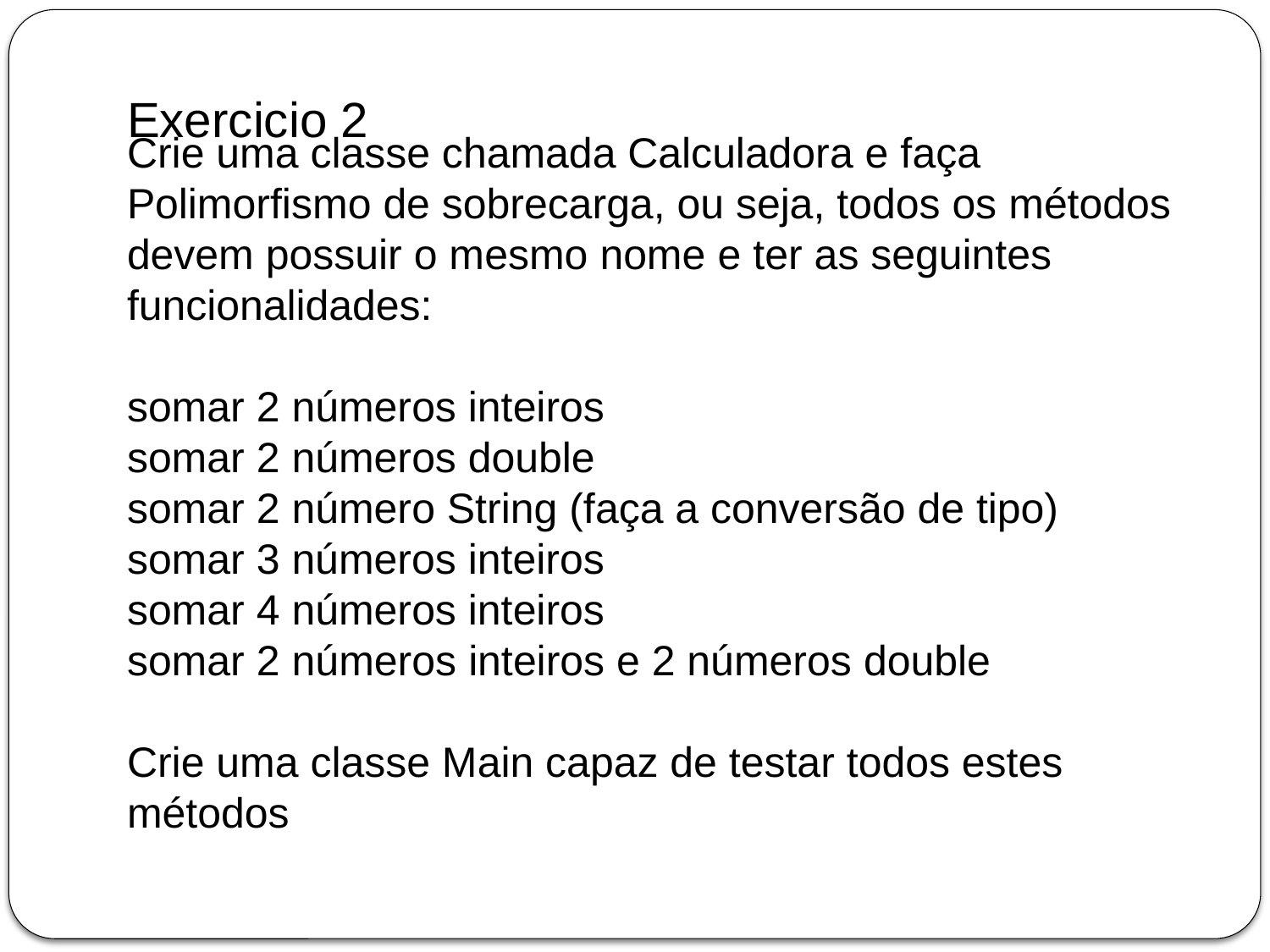

# Exercicio 2
Crie uma classe chamada Calculadora e faça Polimorfismo de sobrecarga, ou seja, todos os métodos devem possuir o mesmo nome e ter as seguintes funcionalidades:

somar 2 números inteiros
somar 2 números double
somar 2 número String (faça a conversão de tipo)
somar 3 números inteiros
somar 4 números inteiros
somar 2 números inteiros e 2 números double

Crie uma classe Main capaz de testar todos estes métodos